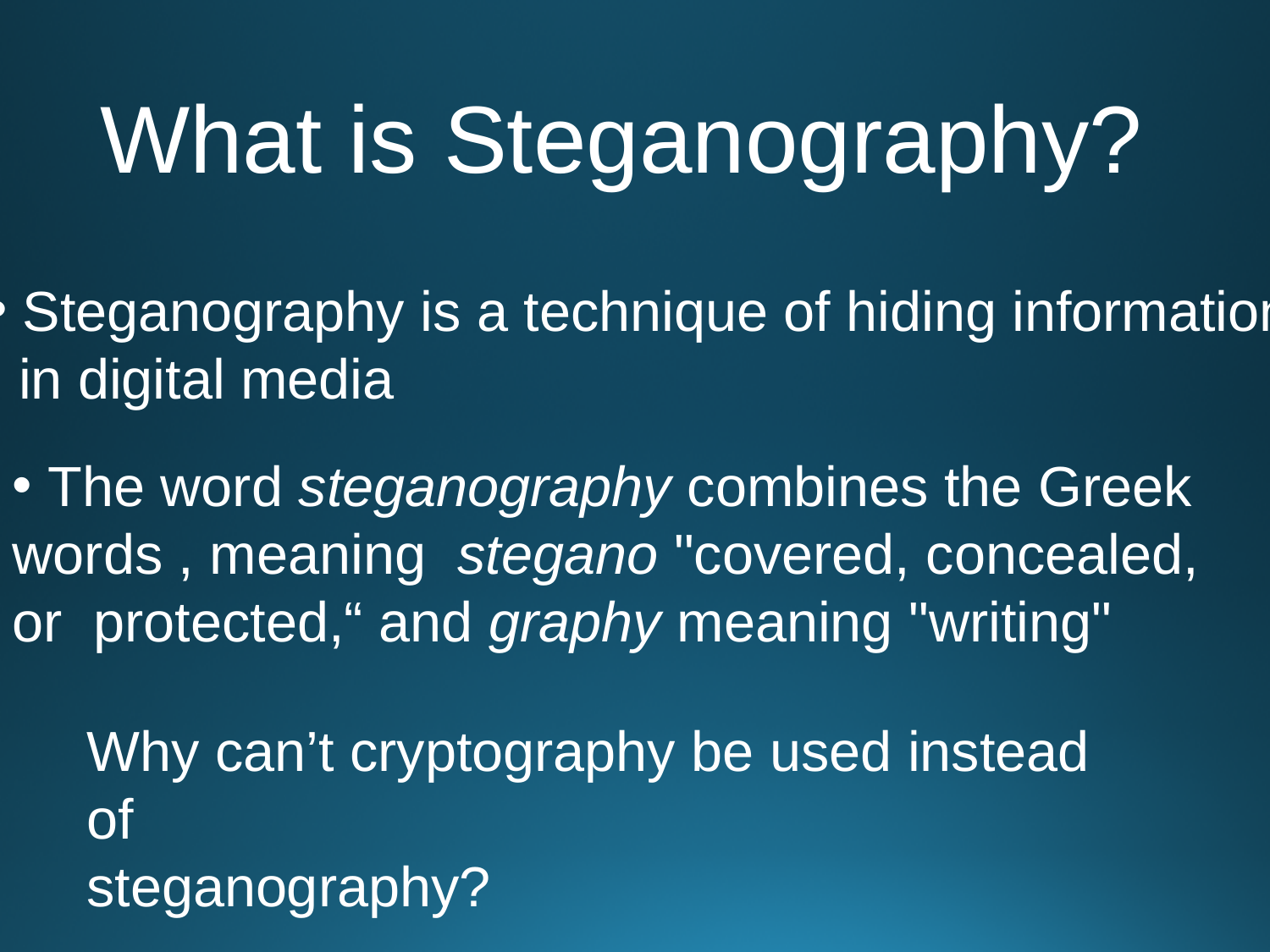

# What is Steganography?

 Steganography is a technique of hiding information
  in digital media
 The word steganography combines the Greek words , meaning  stegano "covered, concealed, or  protected,“ and graphy meaning "writing"
Why can’t cryptography be used instead of
steganography?